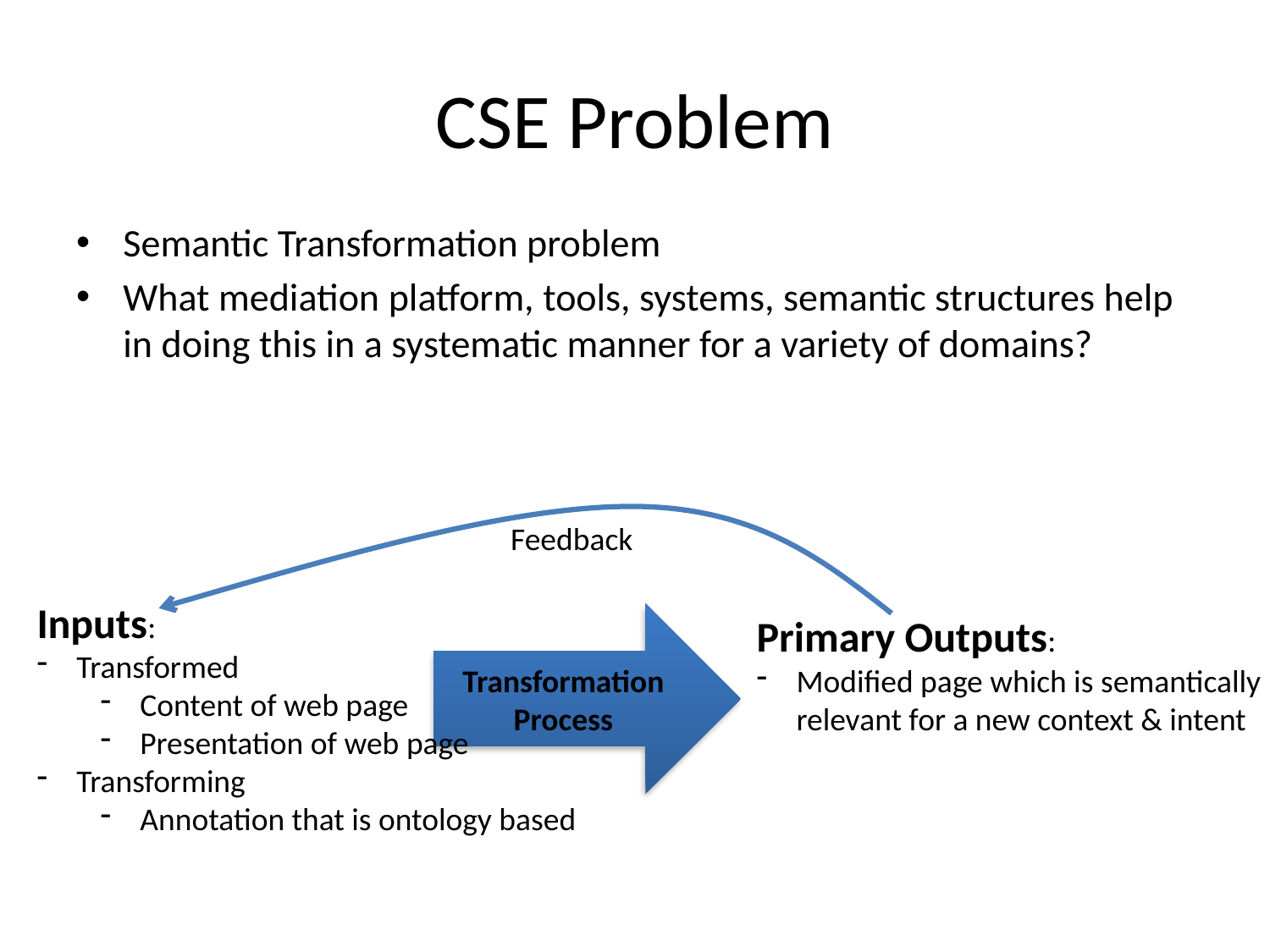

# CSE Problem
Semantic Transformation problem
What mediation platform, tools, systems, semantic structures help in doing this in a systematic manner for a variety of domains?

Feedback
Inputs:
Transformed
Content of web page
Presentation of web page
Transforming
Annotation that is ontology based
Transformation Process
Primary Outputs:
Modified page which is semantically
relevant for a new context & intent